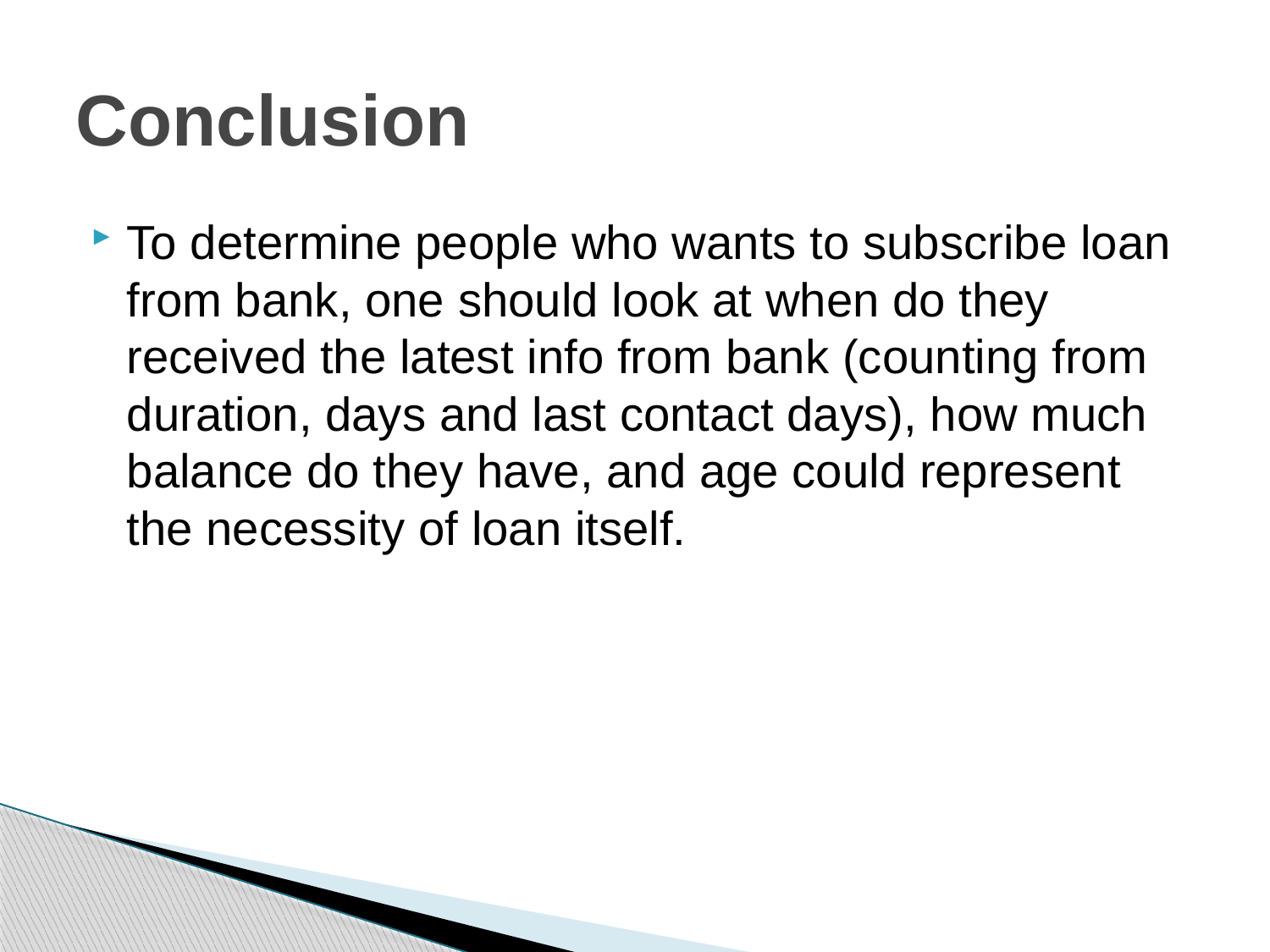

# Conclusion
To determine people who wants to subscribe loan from bank, one should look at when do they received the latest info from bank (counting from duration, days and last contact days), how much balance do they have, and age could represent the necessity of loan itself.